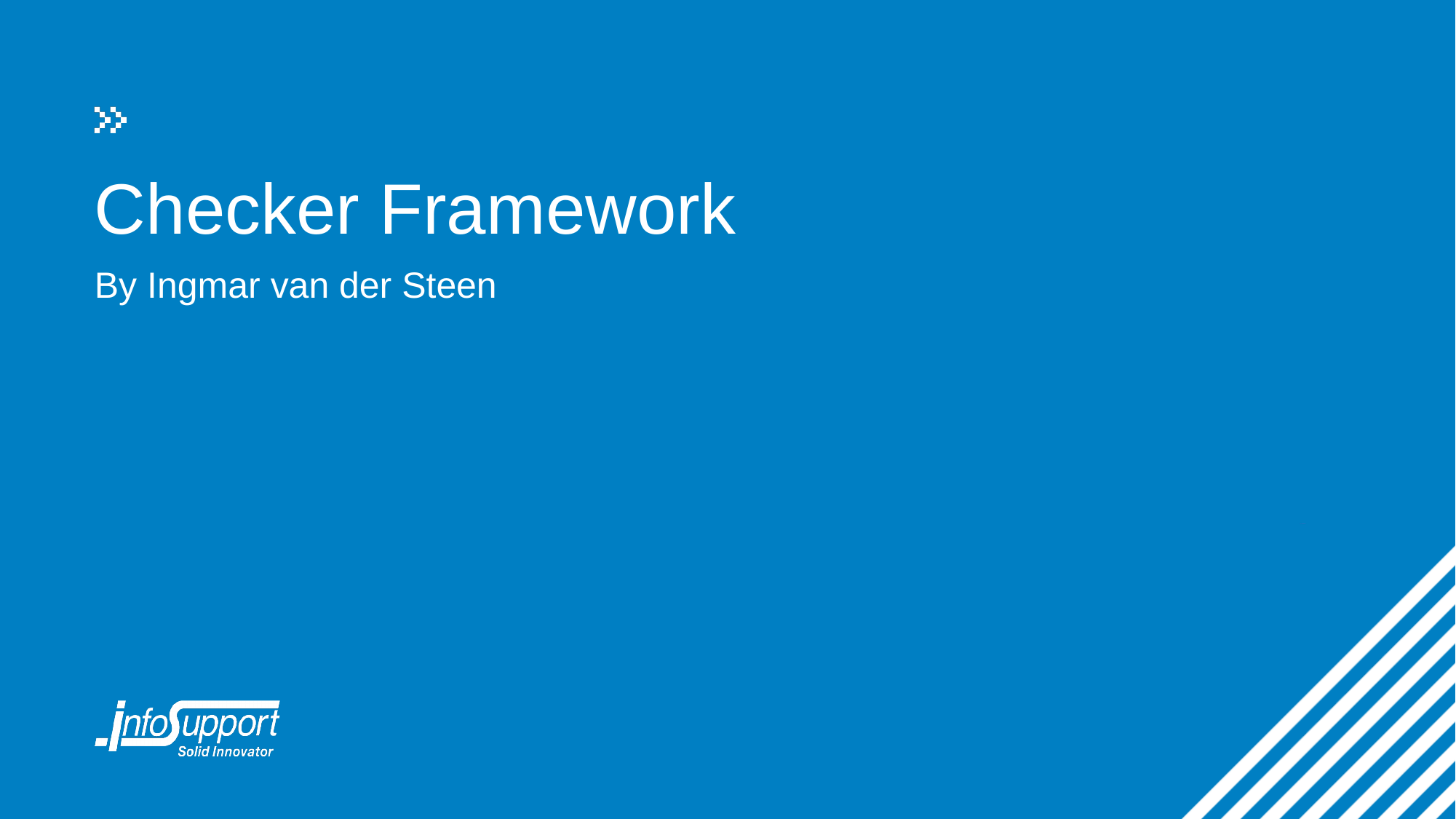

# Checker Framework
By Ingmar van der Steen